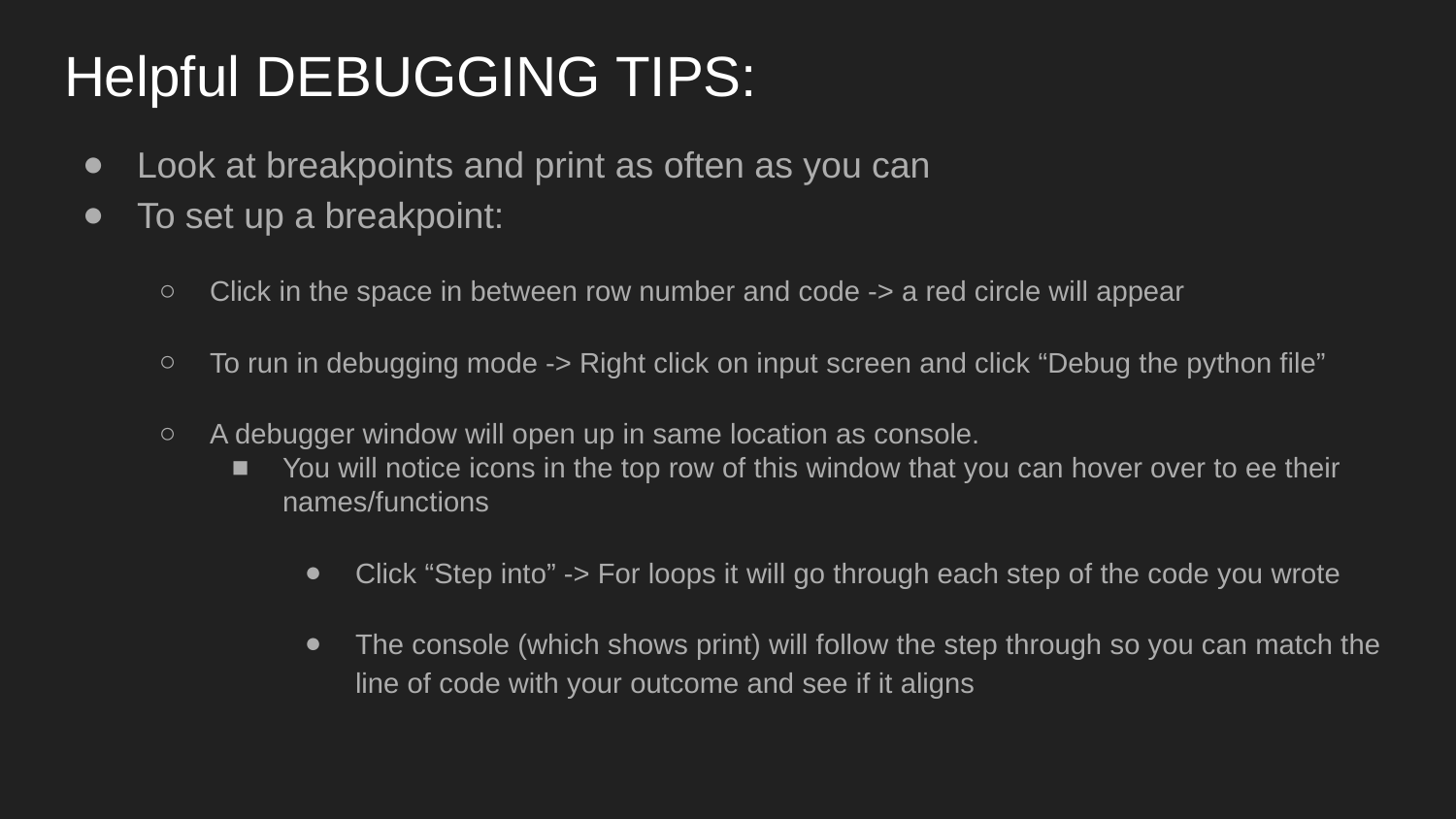

# Helpful DEBUGGING TIPS:
Look at breakpoints and print as often as you can
To set up a breakpoint:
Click in the space in between row number and code -> a red circle will appear
To run in debugging mode -> Right click on input screen and click “Debug the python file”
A debugger window will open up in same location as console.
You will notice icons in the top row of this window that you can hover over to ee their names/functions
Click “Step into” -> For loops it will go through each step of the code you wrote
The console (which shows print) will follow the step through so you can match the line of code with your outcome and see if it aligns